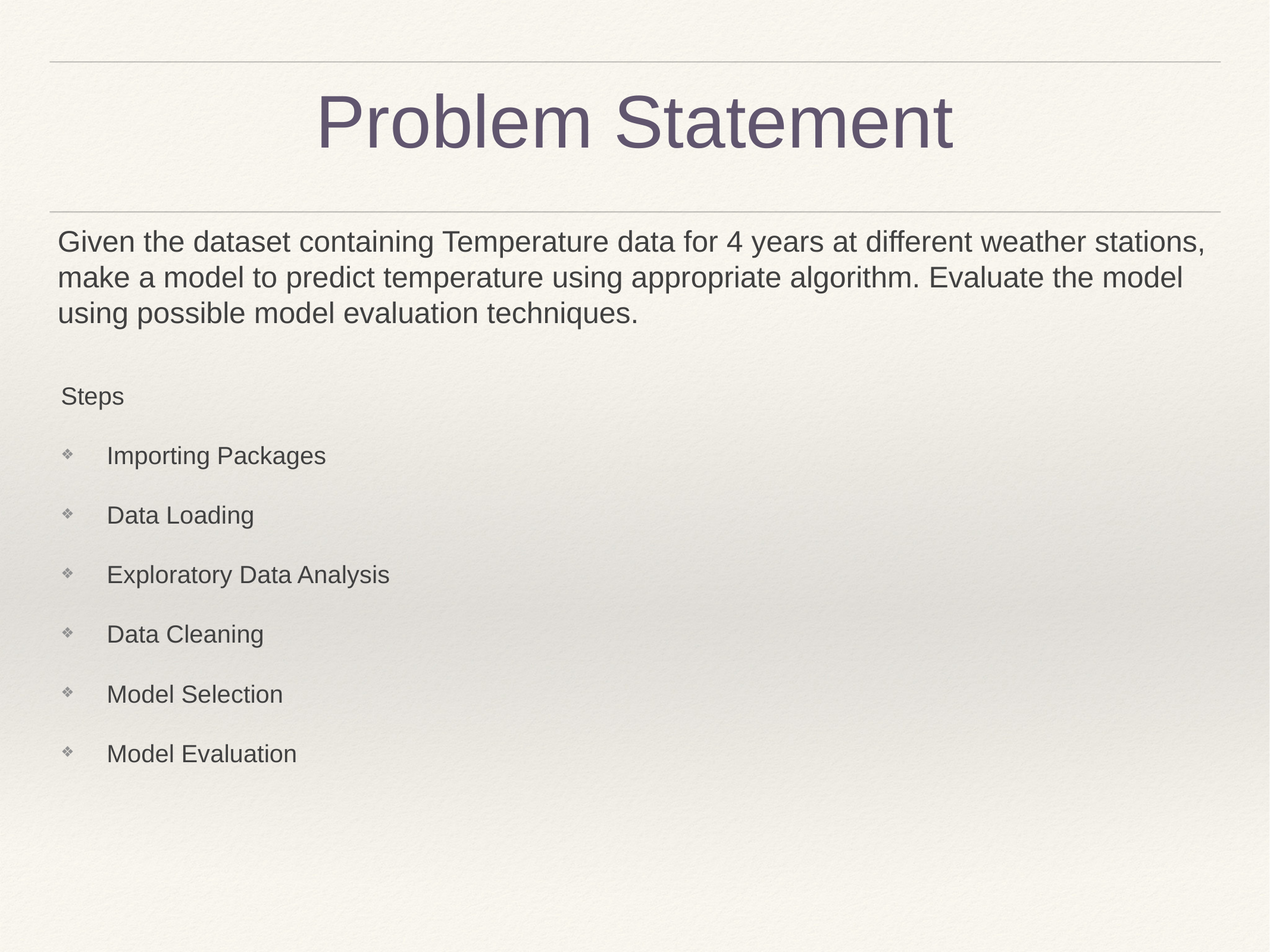

# Problem Statement
Given the dataset containing Temperature data for 4 years at different weather stations, make a model to predict temperature using appropriate algorithm. Evaluate the model using possible model evaluation techniques.
Steps
Importing Packages
Data Loading
Exploratory Data Analysis
Data Cleaning
Model Selection
Model Evaluation